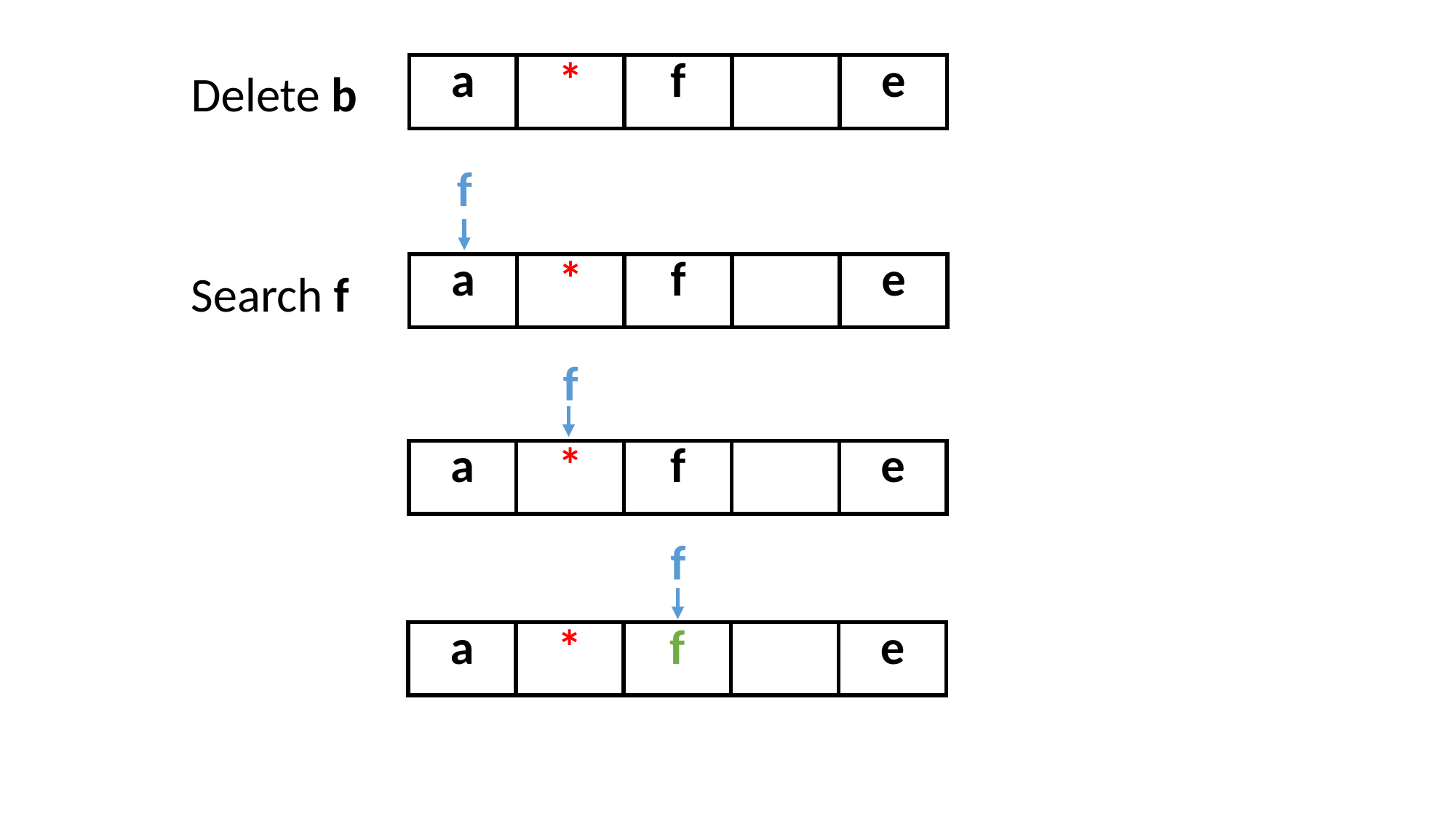

| a | \* | f |  | e |
| --- | --- | --- | --- | --- |
Delete b
f
| a | \* | f |  | e |
| --- | --- | --- | --- | --- |
Search f
f
| a | \* | f |  | e |
| --- | --- | --- | --- | --- |
f
| a | \* | f |  | e |
| --- | --- | --- | --- | --- |